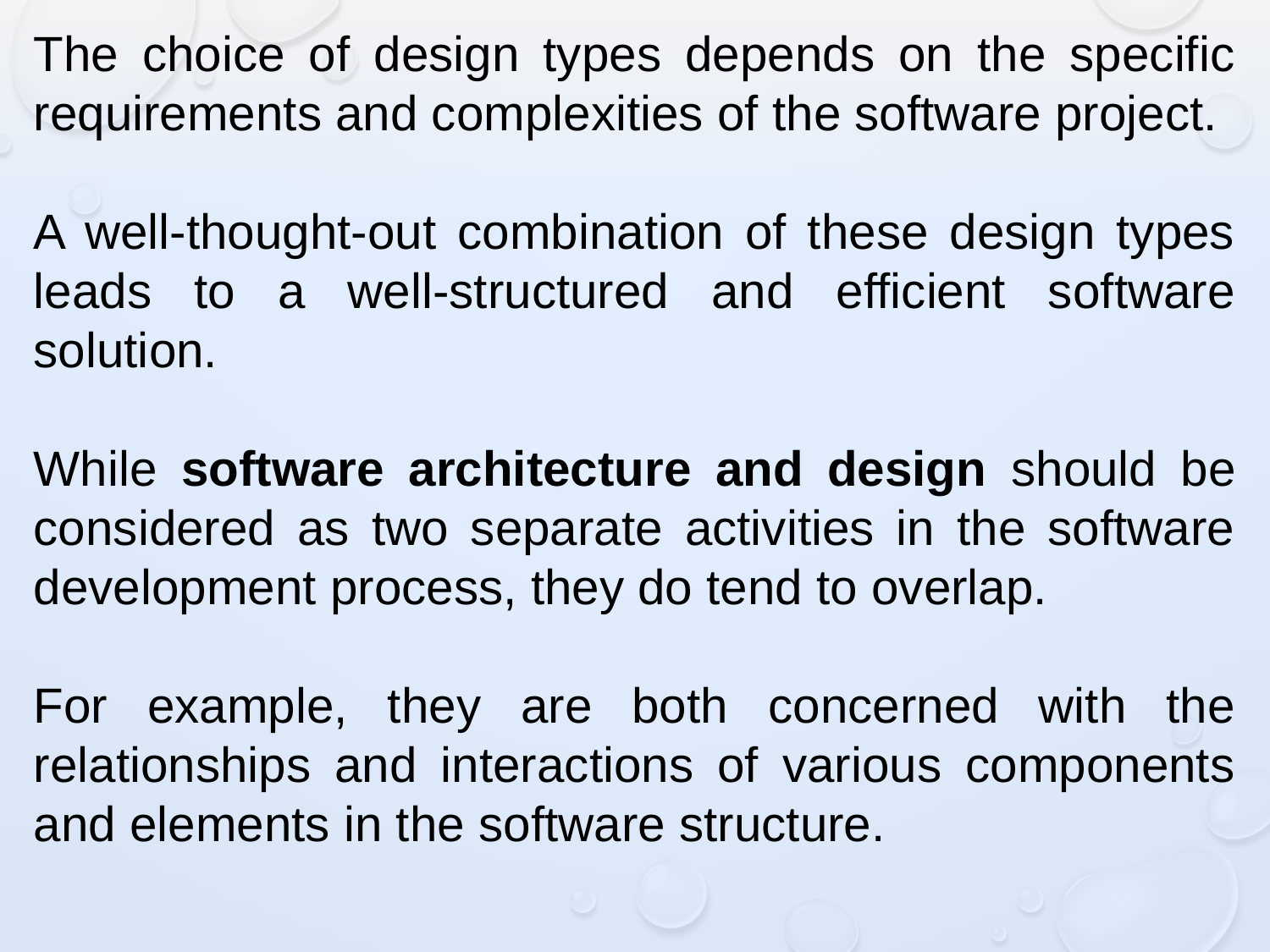

The choice of design types depends on the specific requirements and complexities of the software project.

A well-thought-out combination of these design types leads to a well-structured and efficient software solution.

While software architecture and design should be considered as two separate activities in the software development process, they do tend to overlap.

For example, they are both concerned with the relationships and interactions of various components and elements in the software structure.